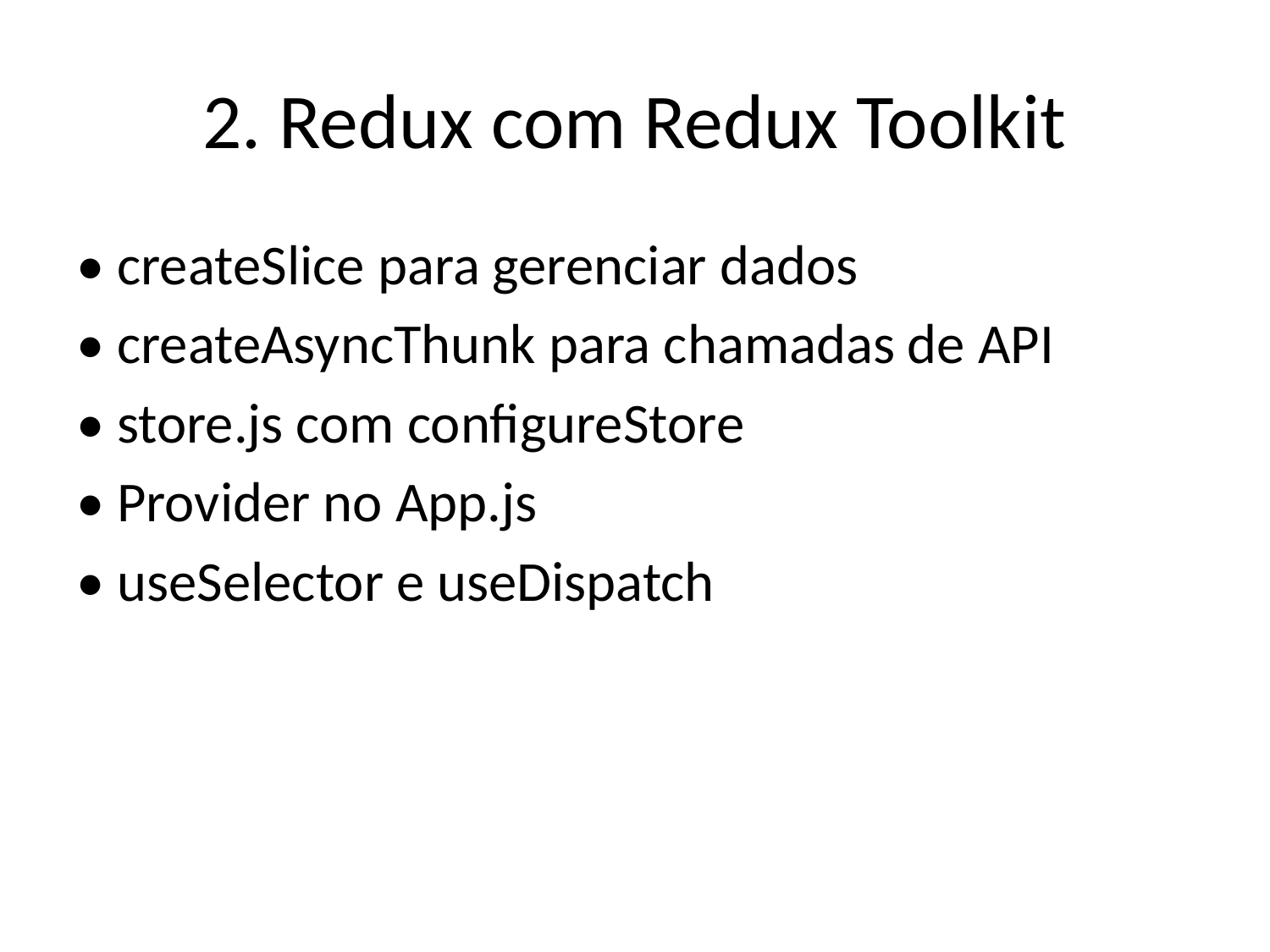

# 2. Redux com Redux Toolkit
• createSlice para gerenciar dados
• createAsyncThunk para chamadas de API
• store.js com configureStore
• Provider no App.js
• useSelector e useDispatch